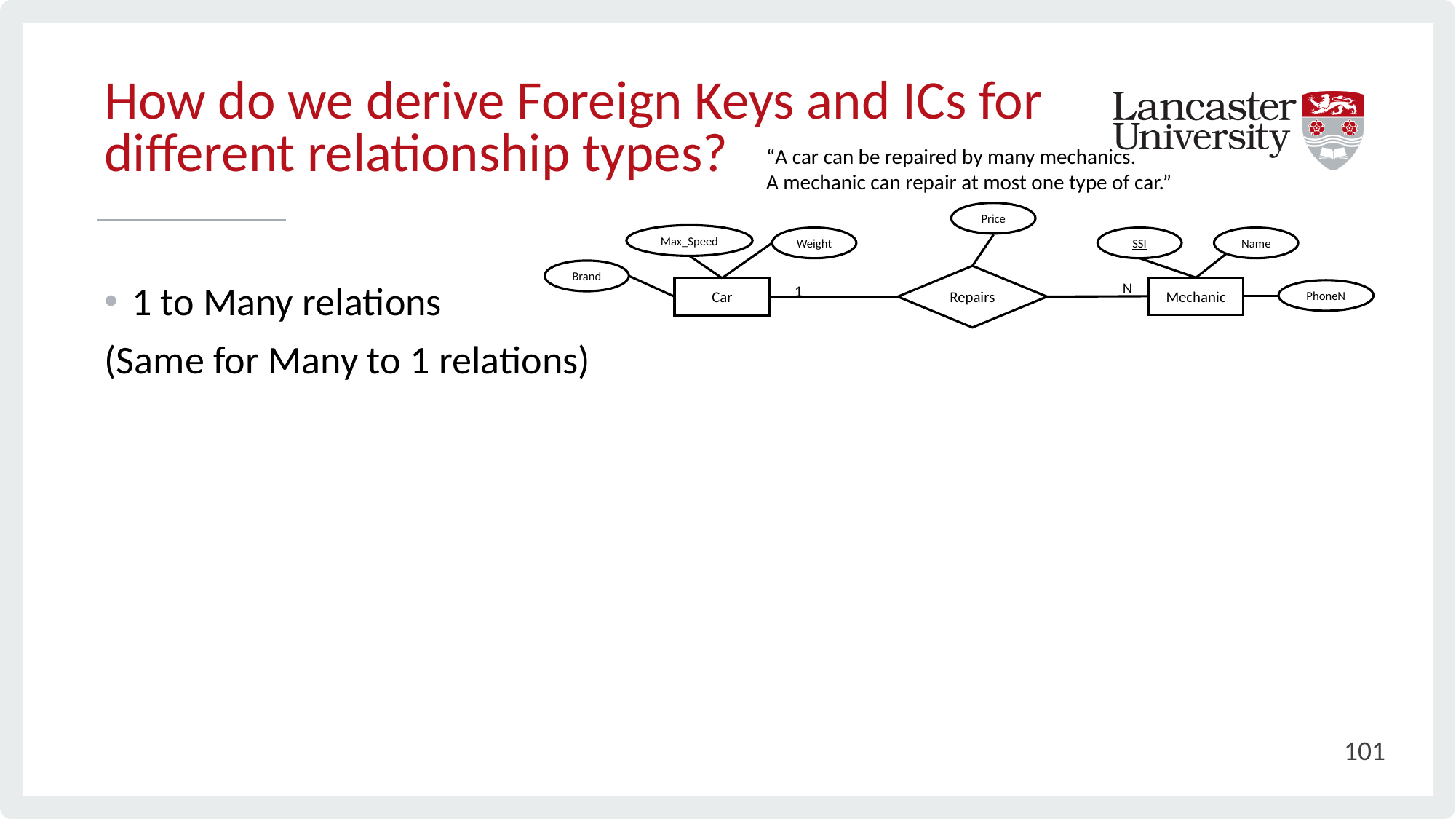

# How do we derive Foreign Keys and ICs for different relationship types?
“A car can be repaired by many mechanics.
A mechanic can repair at most one type of car.”
Price
Max_Speed
Weight
SSI
Name
Brand
Repairs
N
1
Mechanic
Car
PhoneN
1 to Many relations
(Same for Many to 1 relations)
101